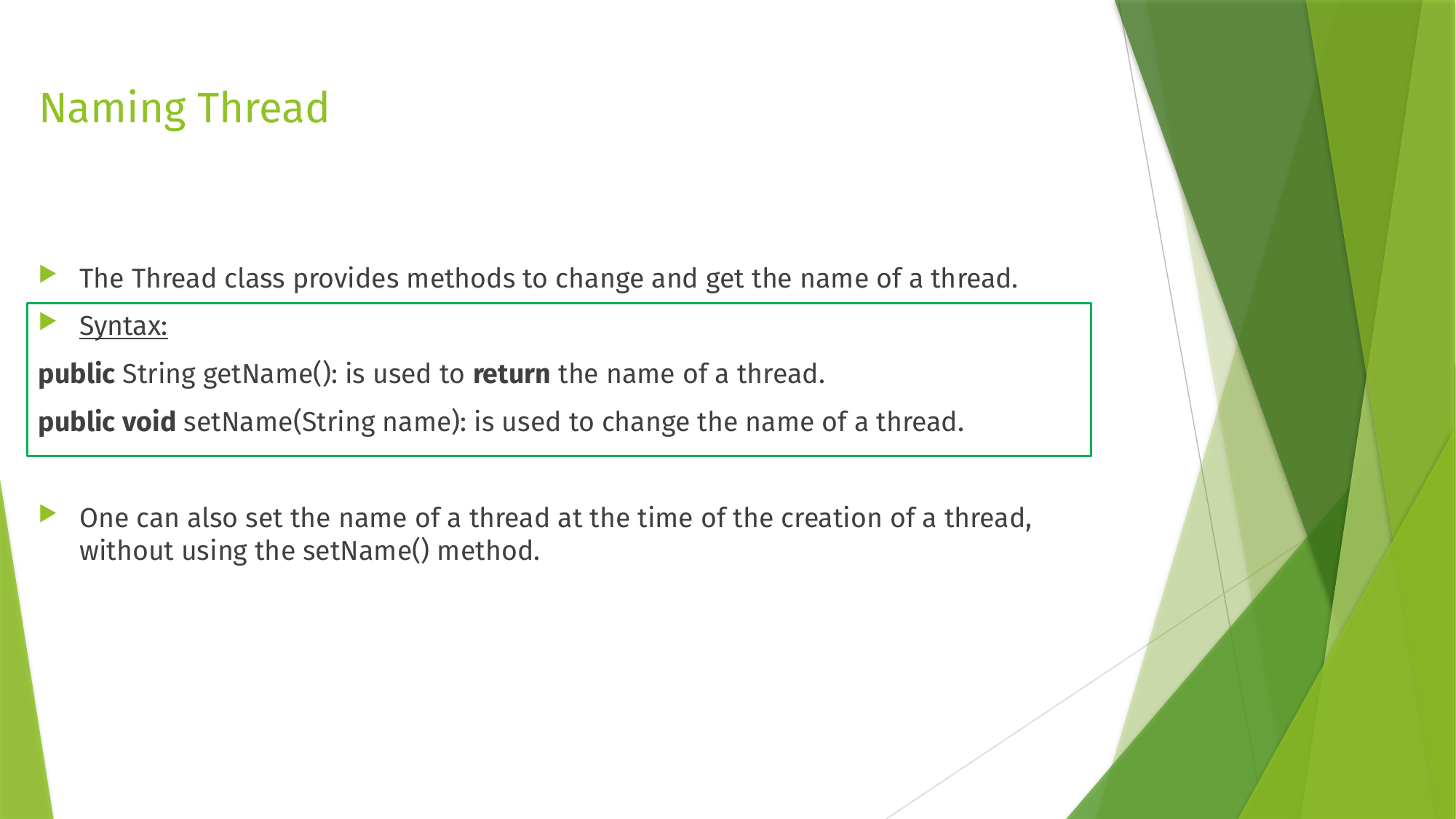

# Naming Thread
The Thread class provides methods to change and get the name of a thread.
Syntax:
public String getName(): is used to return the name of a thread.
public void setName(String name): is used to change the name of a thread.

One can also set the name of a thread at the time of the creation of a thread, without using the setName() method.